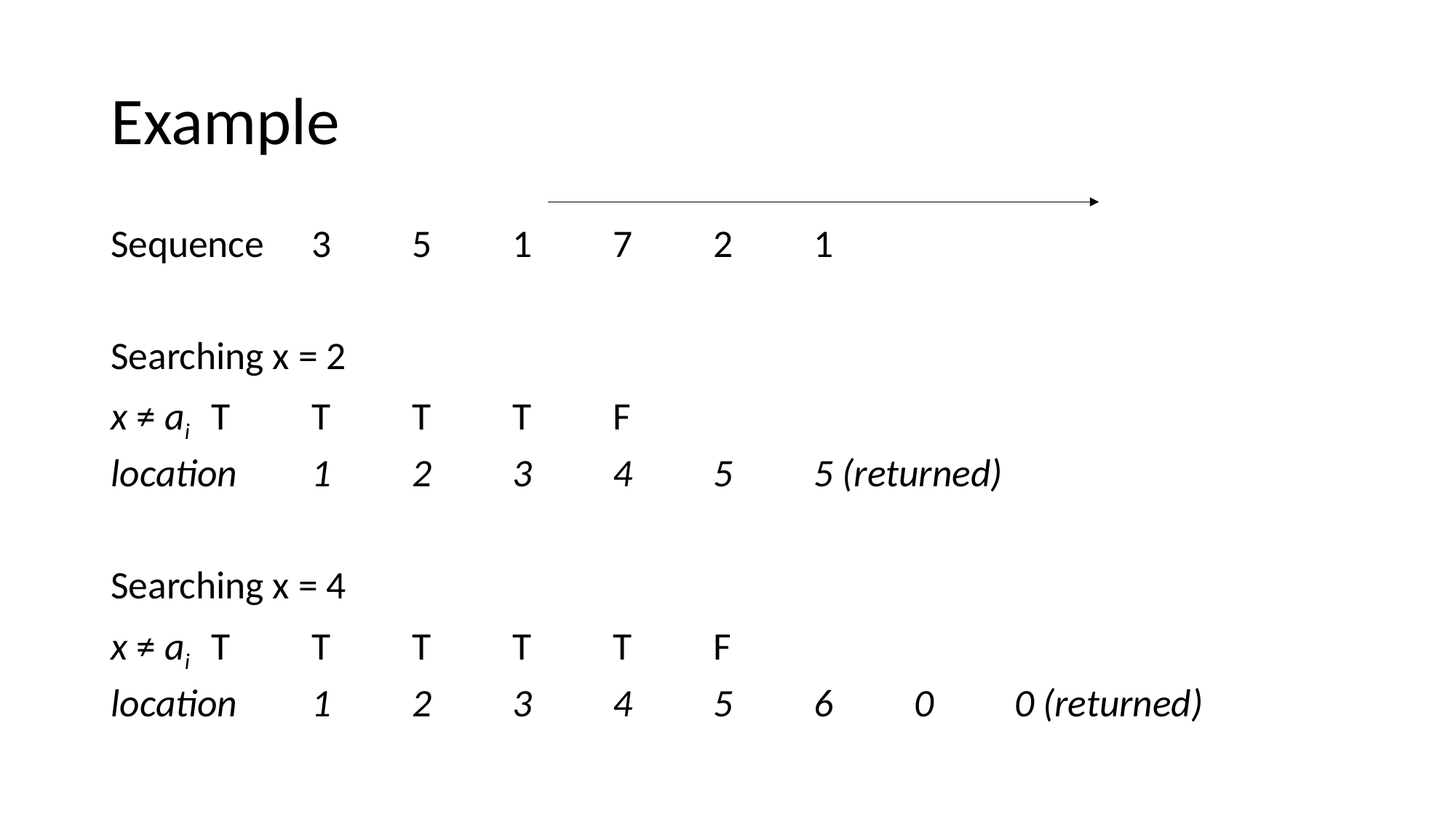

# Example
Sequence			3	5	1	7	2	1

Searching x = 2
x ≠ ai 				T	T	T	T	F
location		1	2	3	4	5	5 (returned)

Searching x = 4
x ≠ ai 				T	T	T	T	T	F
location		1	2	3	4	5	6	0	0 (returned)